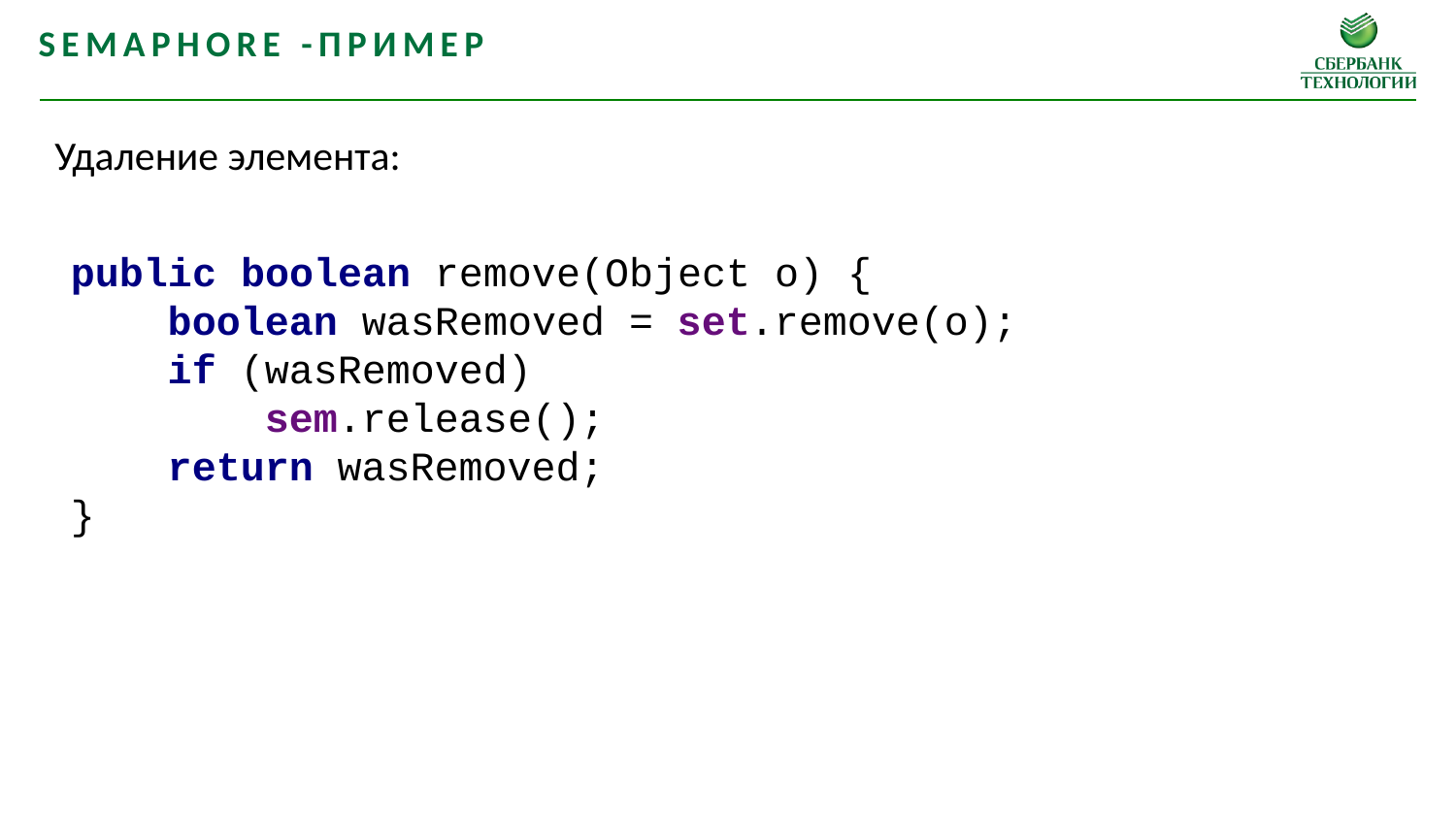

Semaphore -пример
Удаление элемента:

public boolean remove(Object o) {
    boolean wasRemoved = set.remove(o);
    if (wasRemoved)
        sem.release();
    return wasRemoved;
}